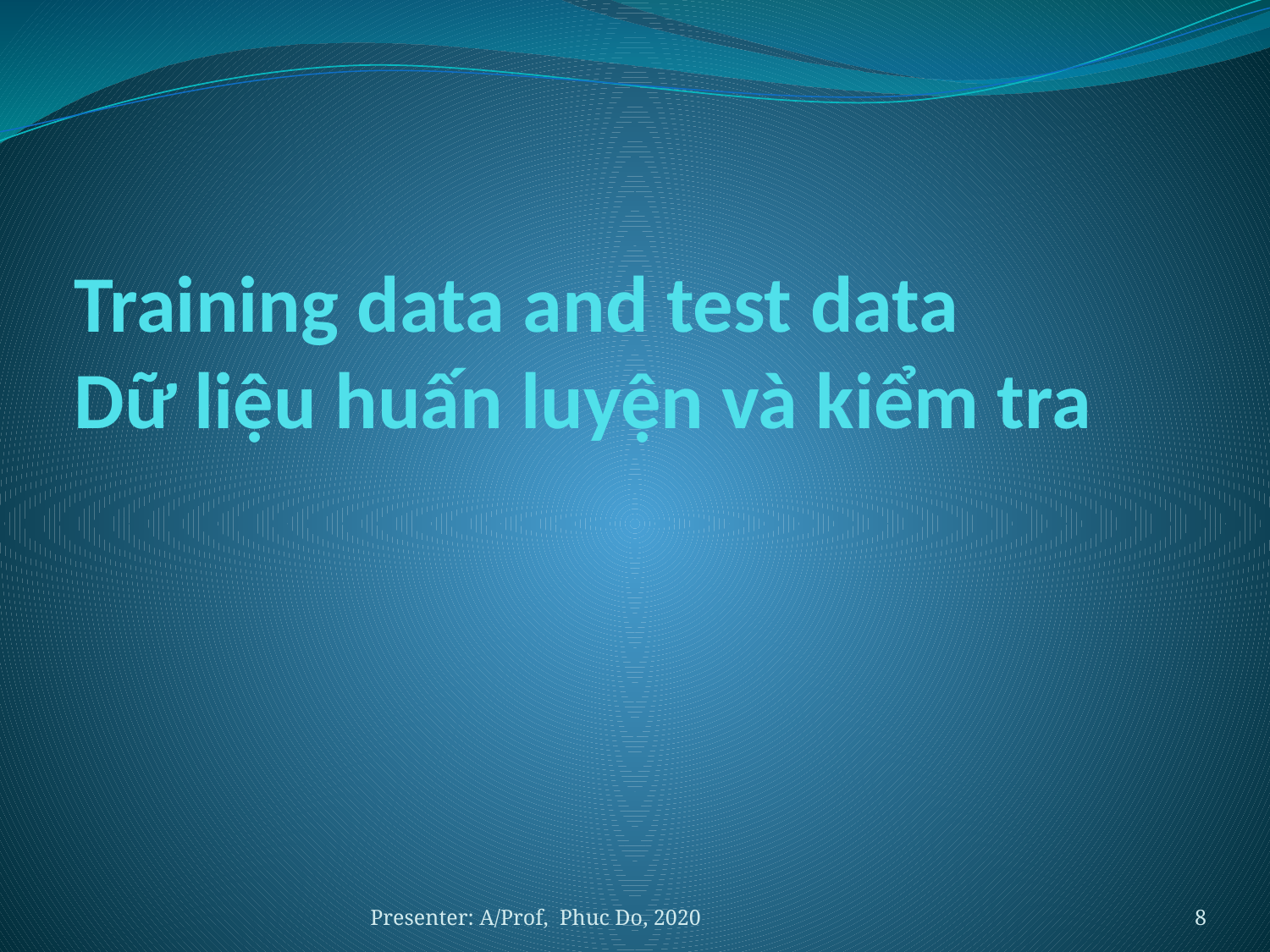

# Training data and test data Dữ liệu huấn luyện và kiểm tra

Presenter: A/Prof,  Phuc Do, 2020
8